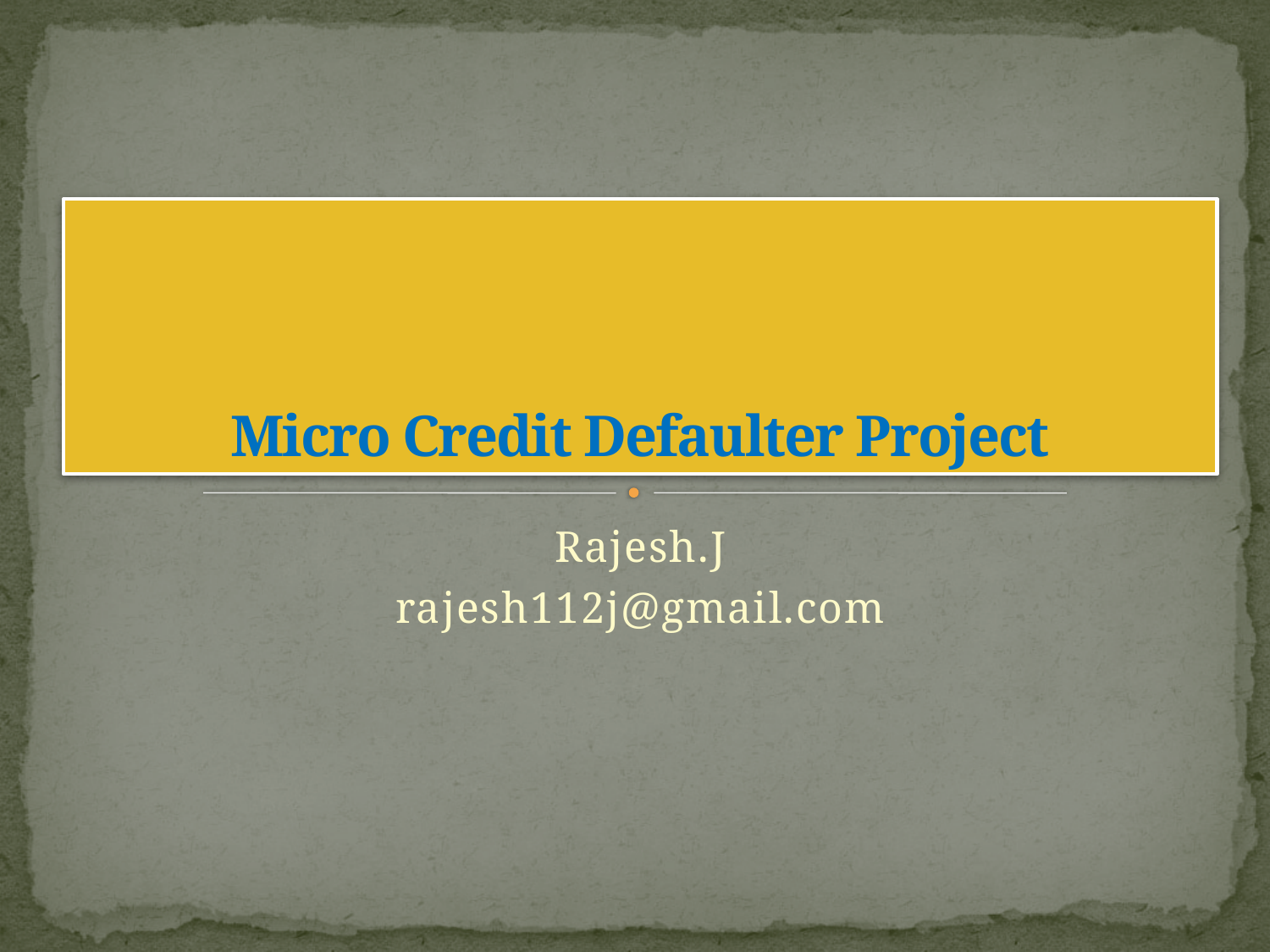

# Micro Credit Defaulter Project
Rajesh.J
rajesh112j@gmail.com